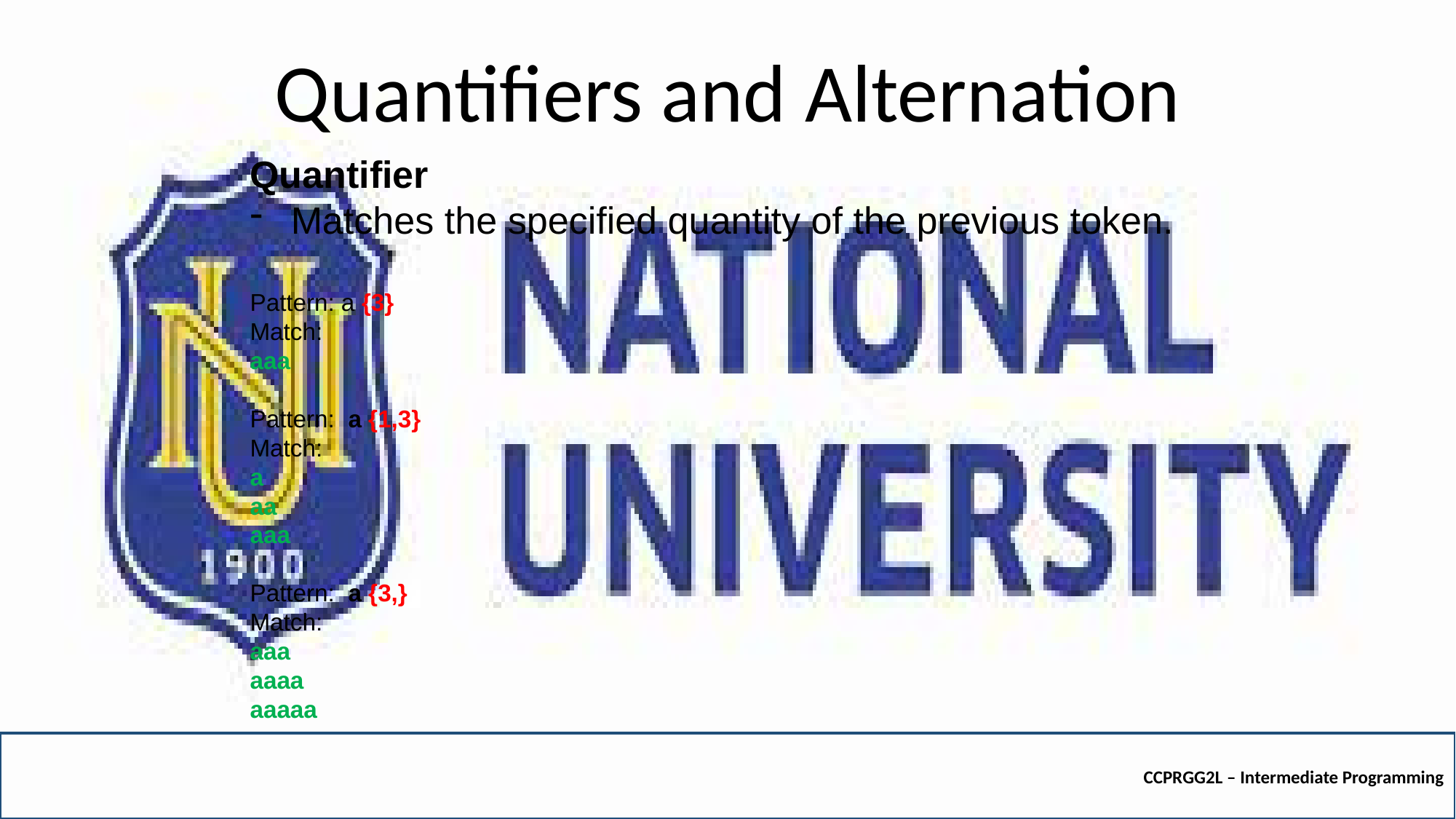

# Quantifiers and Alternation
Quantifier
Matches the specified quantity of the previous token.

Pattern: a {3}
Match:
aaa

Pattern:  a {1,3}
Match:
a
aa
aaa

Pattern:  a {3,}
Match:
aaa
aaaa
aaaaa

CCPRGG2L – Intermediate Programming